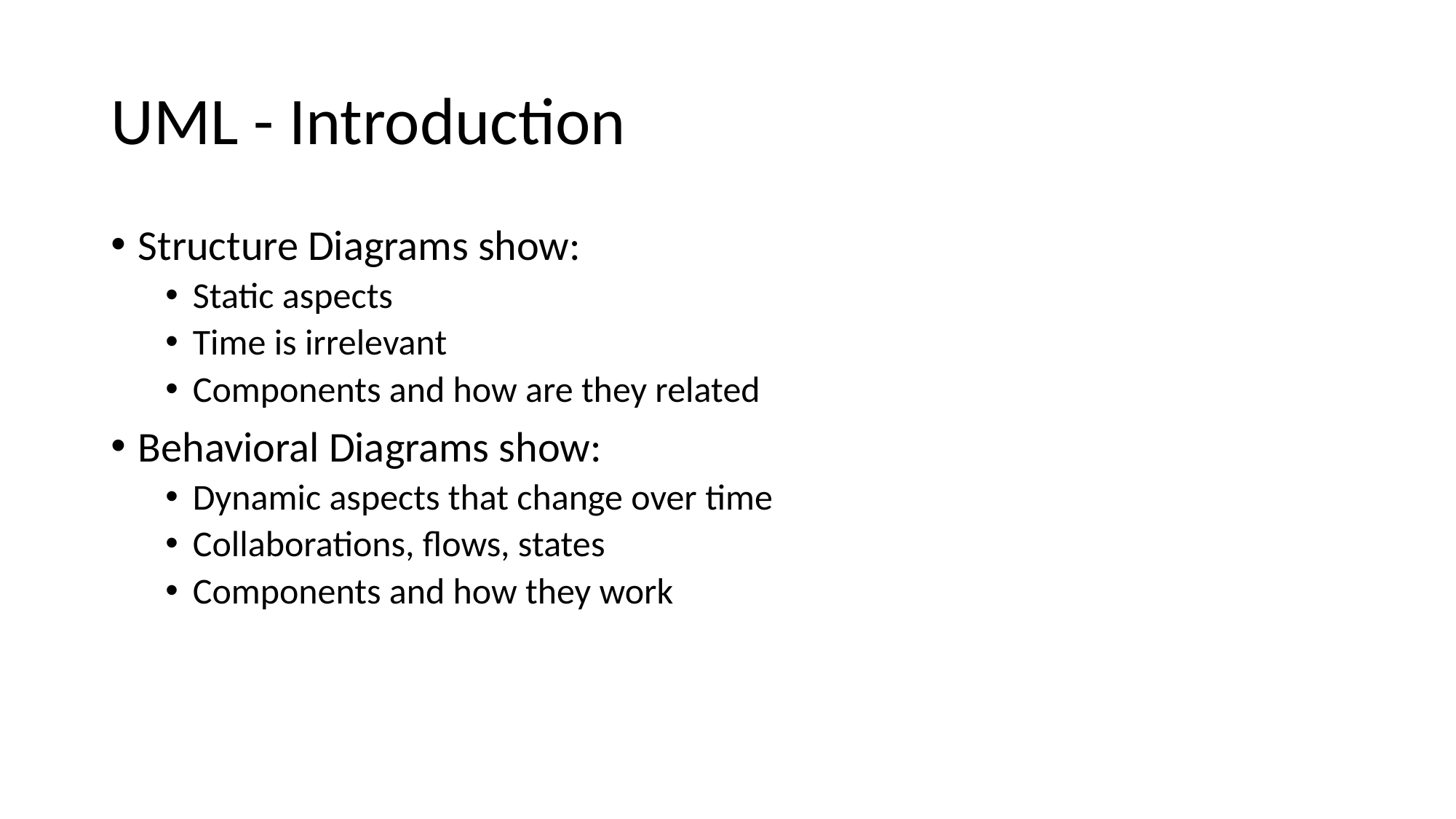

# UML - Introduction
Structure Diagrams show:
Static aspects
Time is irrelevant
Components and how are they related
Behavioral Diagrams show:
Dynamic aspects that change over time
Collaborations, flows, states
Components and how they work